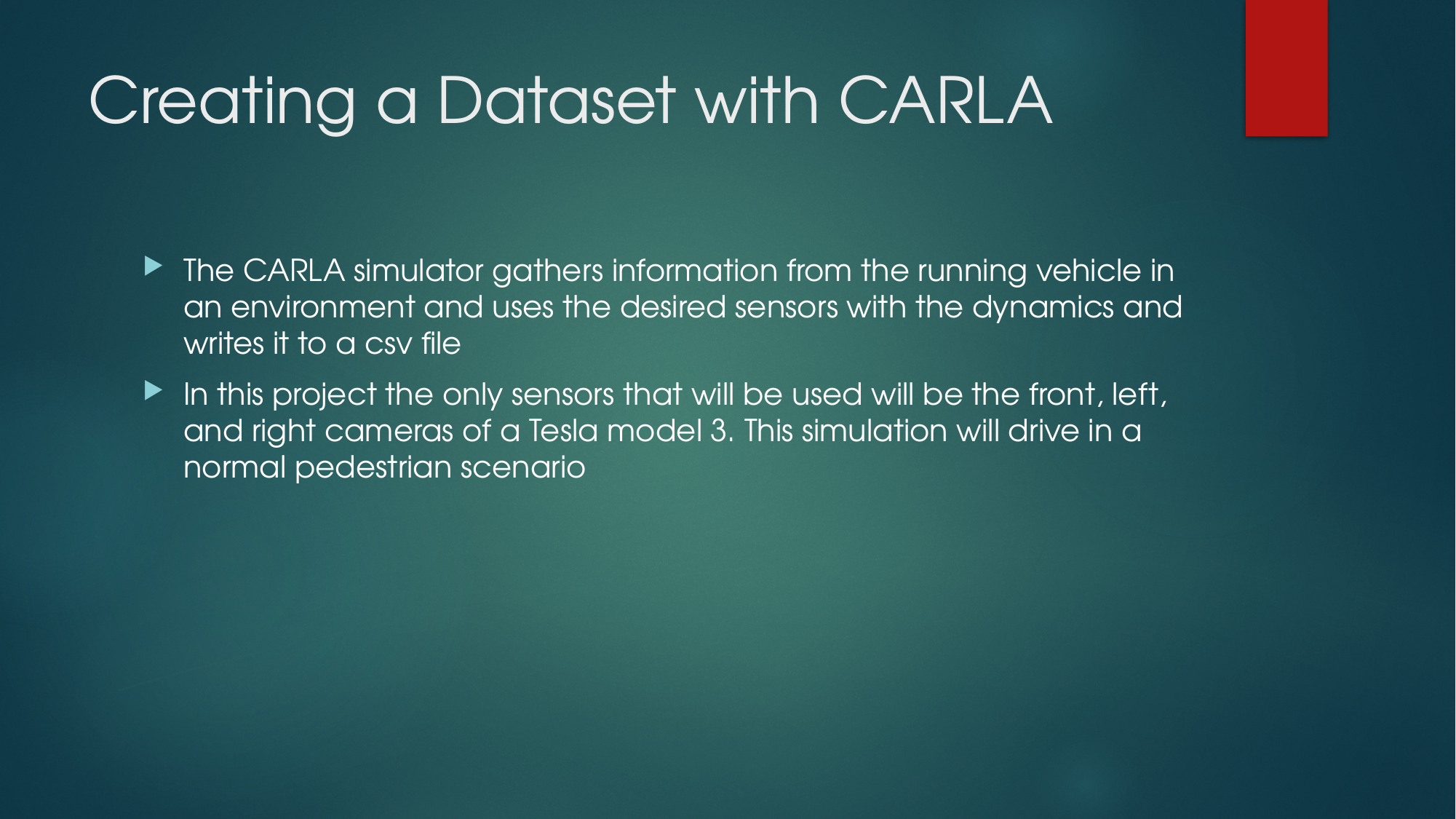

# Creating a Dataset with CARLA
The CARLA simulator gathers information from the running vehicle in an environment and uses the desired sensors with the dynamics and writes it to a csv file
In this project the only sensors that will be used will be the front, left, and right cameras of a Tesla model 3. This simulation will drive in a normal pedestrian scenario